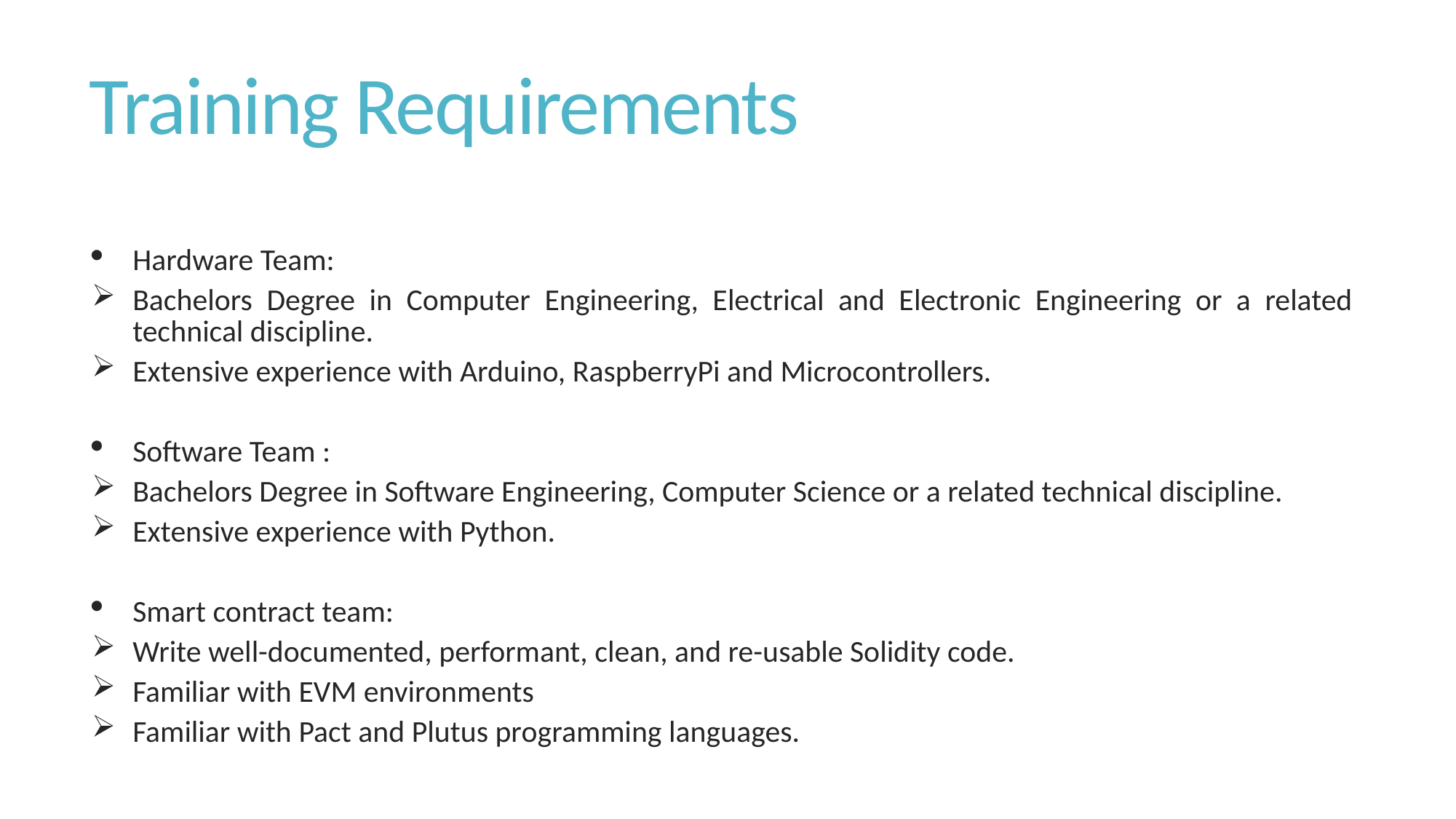

# Training Requirements
Hardware Team:
Bachelors Degree in Computer Engineering, Electrical and Electronic Engineering or a related technical discipline.
Extensive experience with Arduino, RaspberryPi and Microcontrollers.

Software Team :
Bachelors Degree in Software Engineering, Computer Science or a related technical discipline.
Extensive experience with Python.

Smart contract team:
Write well-documented, performant, clean, and re-usable Solidity code.
Familiar with EVM environments
Familiar with Pact and Plutus programming languages.